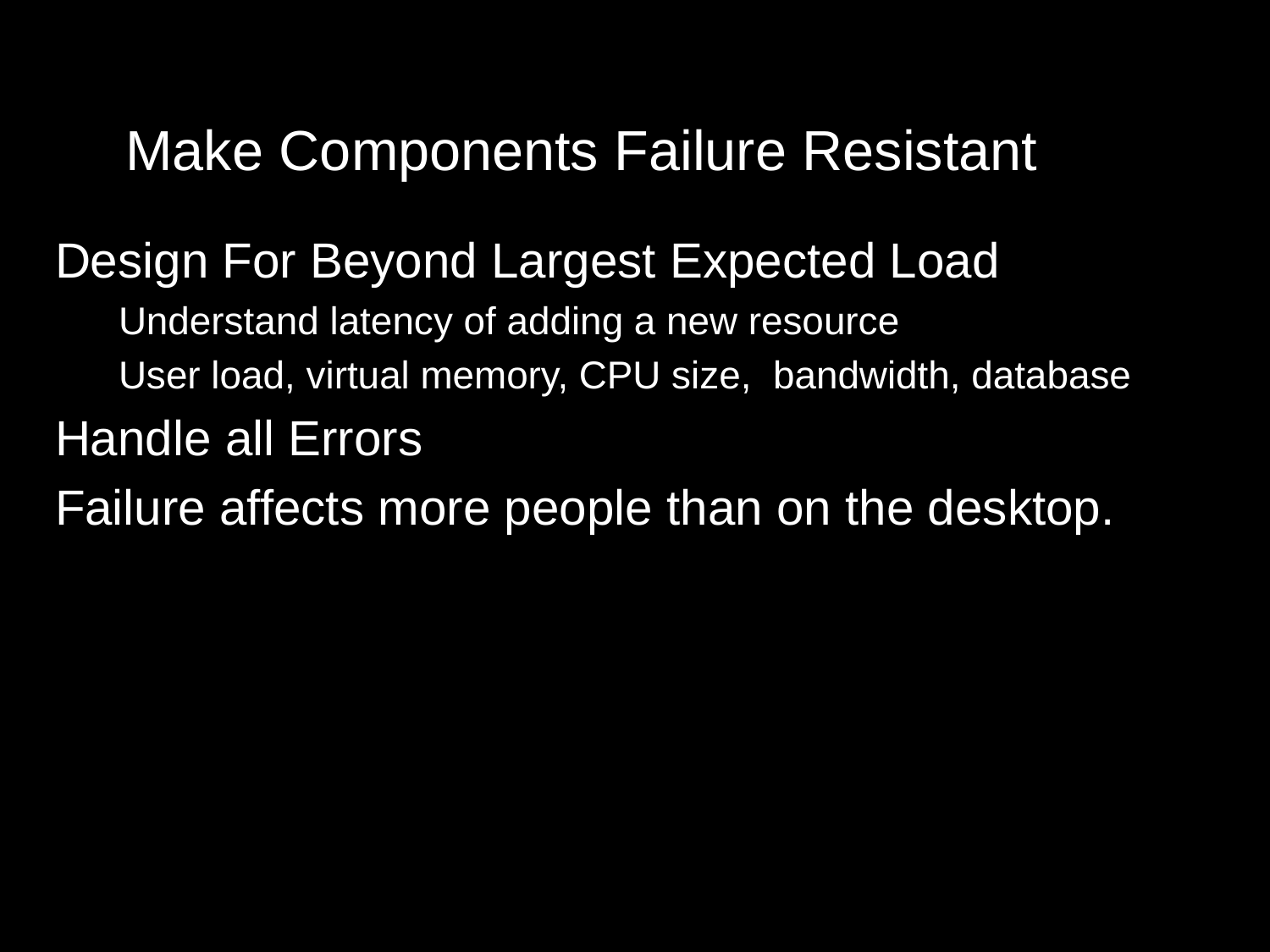

# Make Components Failure Resistant
Design For Beyond Largest Expected Load
Understand latency of adding a new resource
User load, virtual memory, CPU size,  bandwidth, database
Handle all Errors
Failure affects more people than on the desktop.